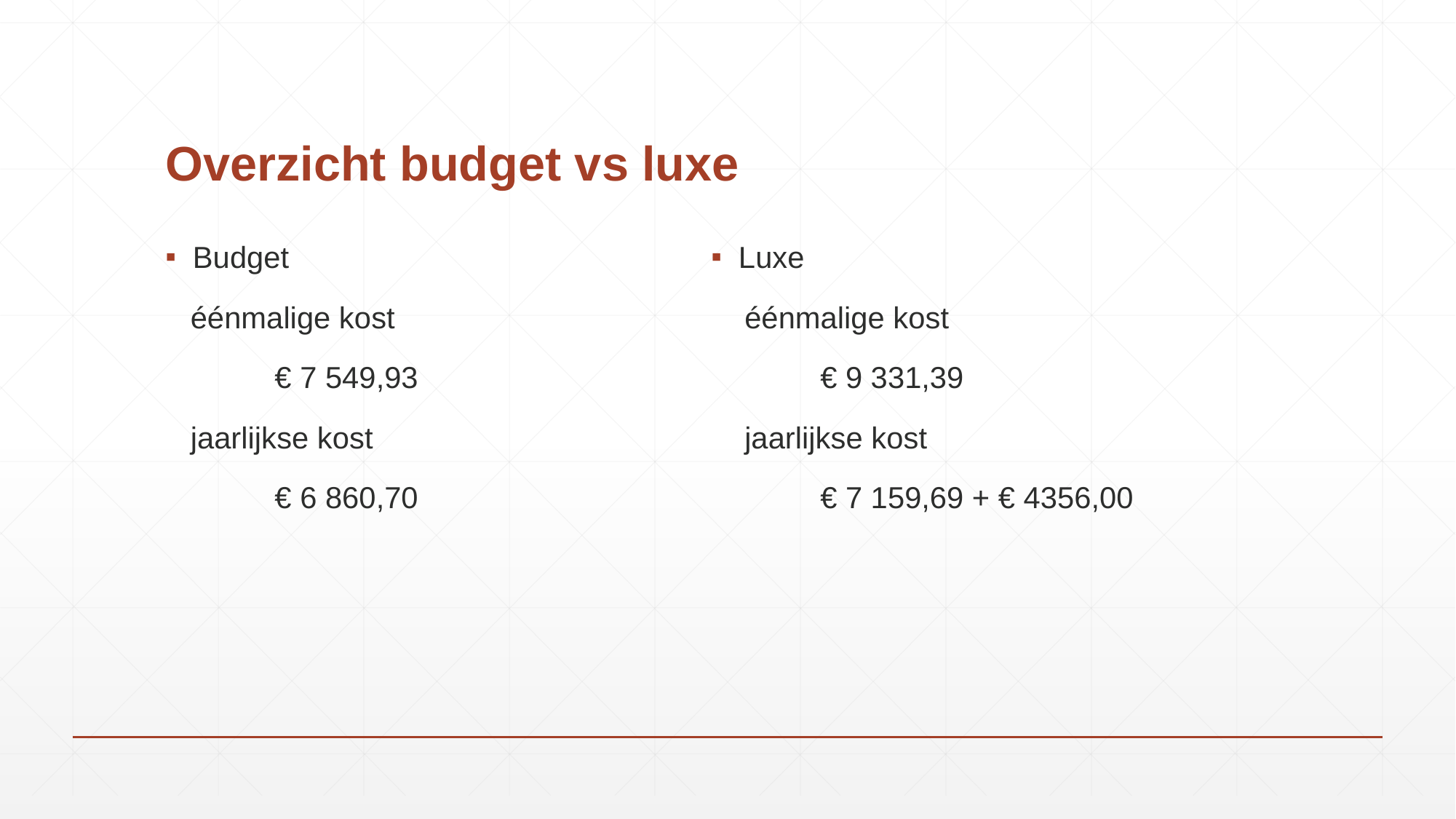

# Overzicht budget vs luxe
Luxe
    éénmalige kost
	€ 9 331,39
    jaarlijkse kost
	€ 7 159,69 + € 4356,00

Budget
   éénmalige kost
   	€ 7 549,93
   jaarlijkse kost
	€ 6 860,70